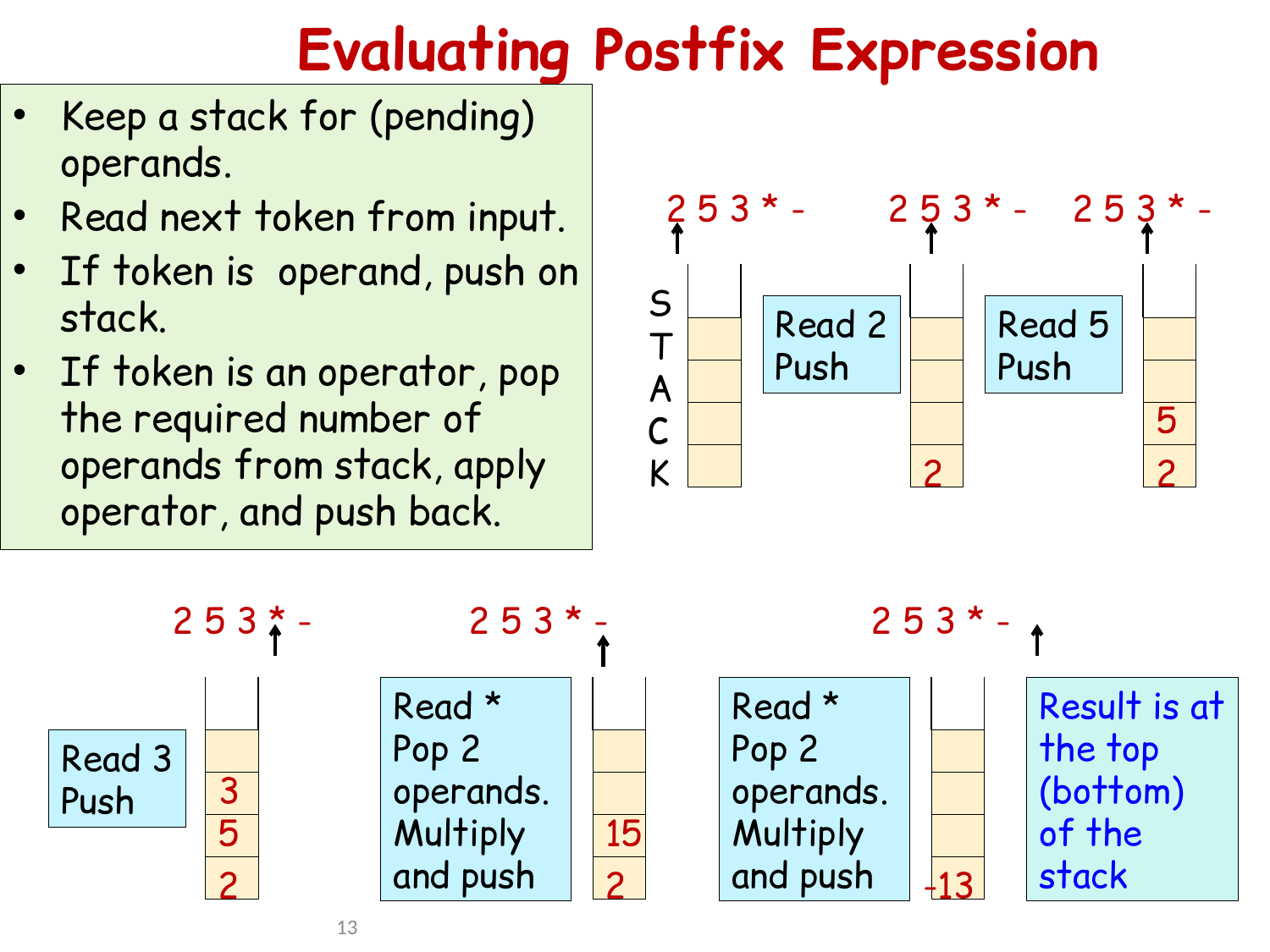

# Evaluating Postfix Expression
Keep a stack for (pending) operands.
Read next token from input.
If token is  operand, push on stack.
If token is an operator, pop the required number of operands from stack, apply operator, and push back.
2 5 3 * -
2 5 3 * -
2 5 3 * -
S
T
A
C
K

2

5

2
Read 2
Push
Read 5
Push
2 5 3 * -
2 5 3 * -
2 5 3 * -

3

5

2
Read *
Pop 2 operands. Multiply and push

15

2
Read *
Pop 2 operands. Multiply and push

-13

Result is at the top (bottom) of the stack
Read 3
Push
13